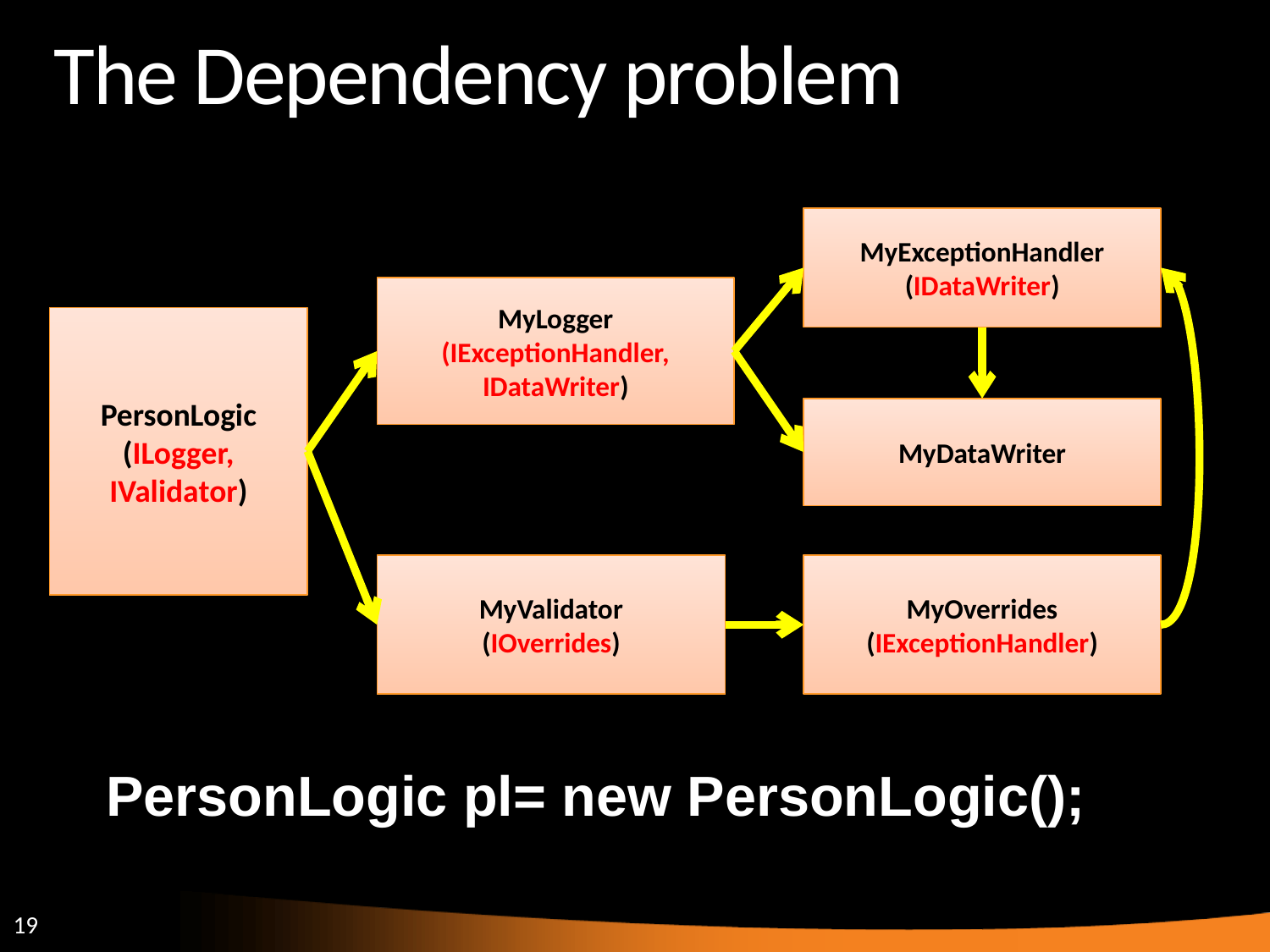

# The Dependency problem
MyExceptionHandler
(IDataWriter)
MyLogger
(IExceptionHandler,
IDataWriter)
PersonLogic
(ILogger,
IValidator)
MyDataWriter
MyValidator
(IOverrides)
MyOverrides
(IExceptionHandler)
PersonLogic pl= new PersonLogic();